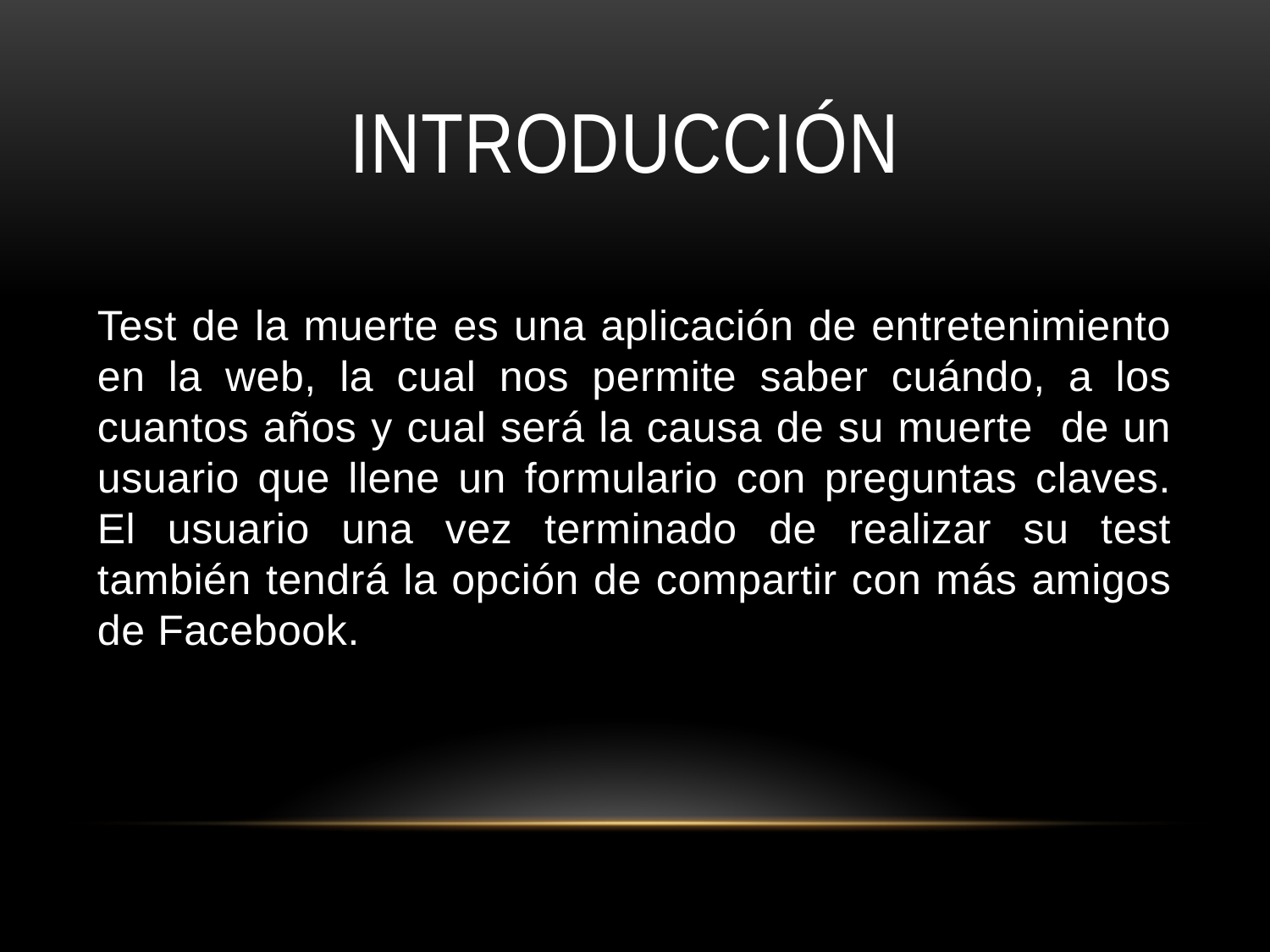

# INTRODUCCIÓN

Test de la muerte es una aplicación de entretenimiento en la web, la cual nos permite saber cuándo, a los cuantos años y cual será la causa de su muerte  de un usuario que llene un formulario con preguntas claves. El usuario una vez terminado de realizar su test también tendrá la opción de compartir con más amigos de Facebook.